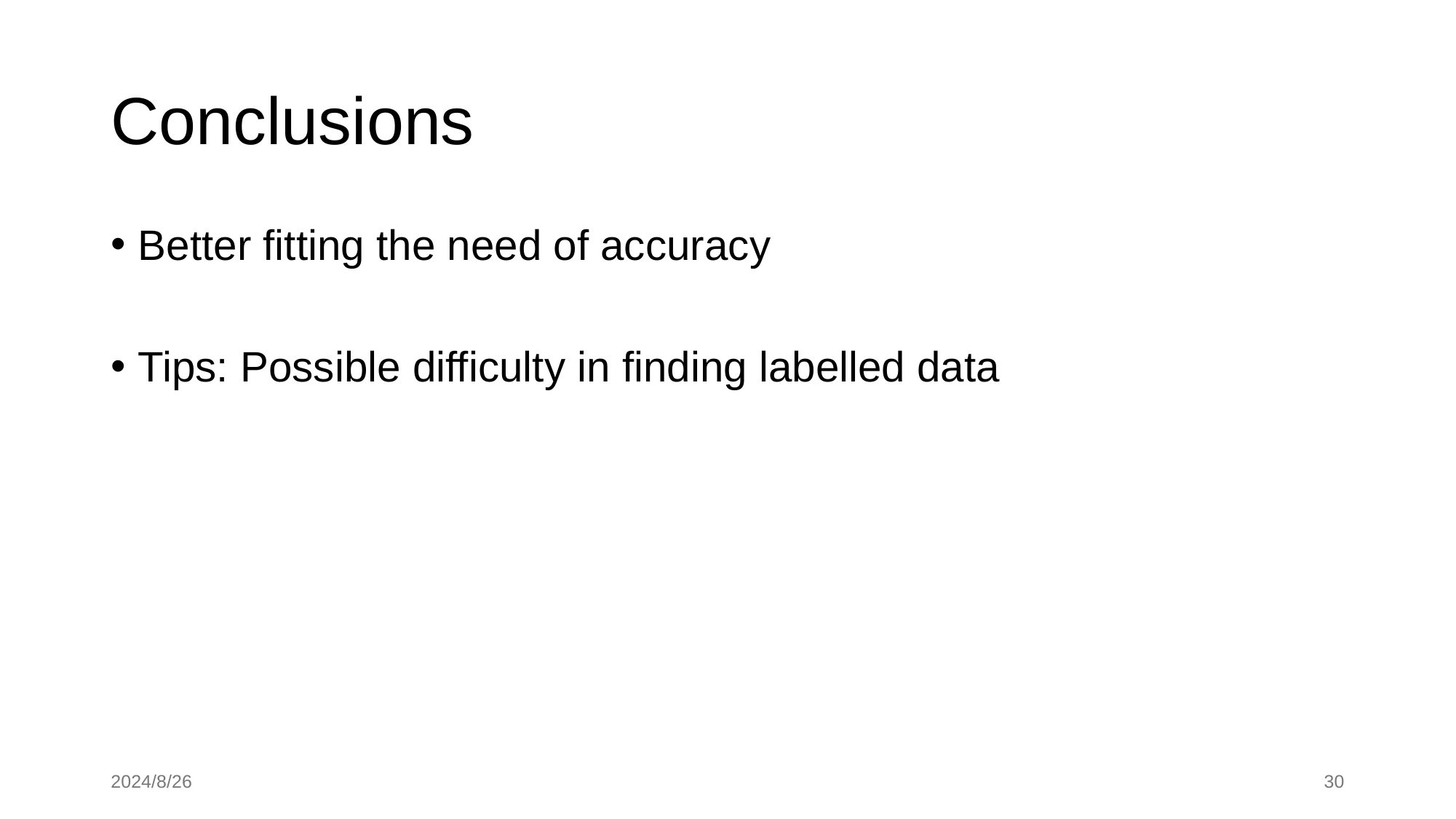

# Conclusions
Better fitting the need of accuracy

Tips: Possible difficulty in finding labelled data
2024/8/26
30